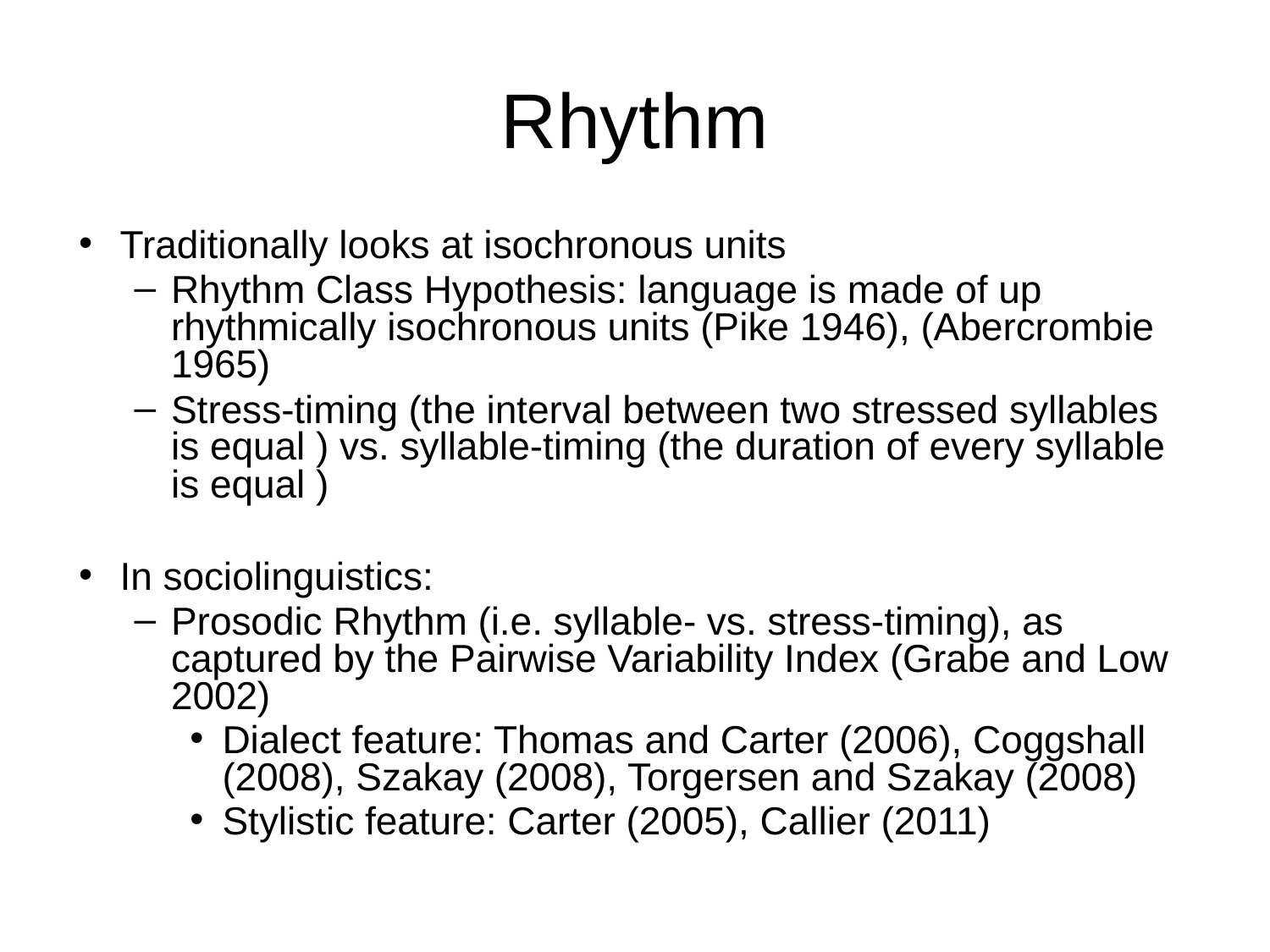

# Rhythm
Traditionally looks at isochronous units
Rhythm Class Hypothesis: language is made of up rhythmically isochronous units (Pike 1946), (Abercrombie 1965)
Stress-timing (the interval between two stressed syllables  is equal ) vs. syllable-timing (the duration of every syllable is equal )

In sociolinguistics:
Prosodic Rhythm (i.e. syllable- vs. stress-timing), as captured by the Pairwise Variability Index (Grabe and Low 2002)
Dialect feature: Thomas and Carter (2006), Coggshall (2008), Szakay (2008), Torgersen and Szakay (2008)
Stylistic feature: Carter (2005), Callier (2011)